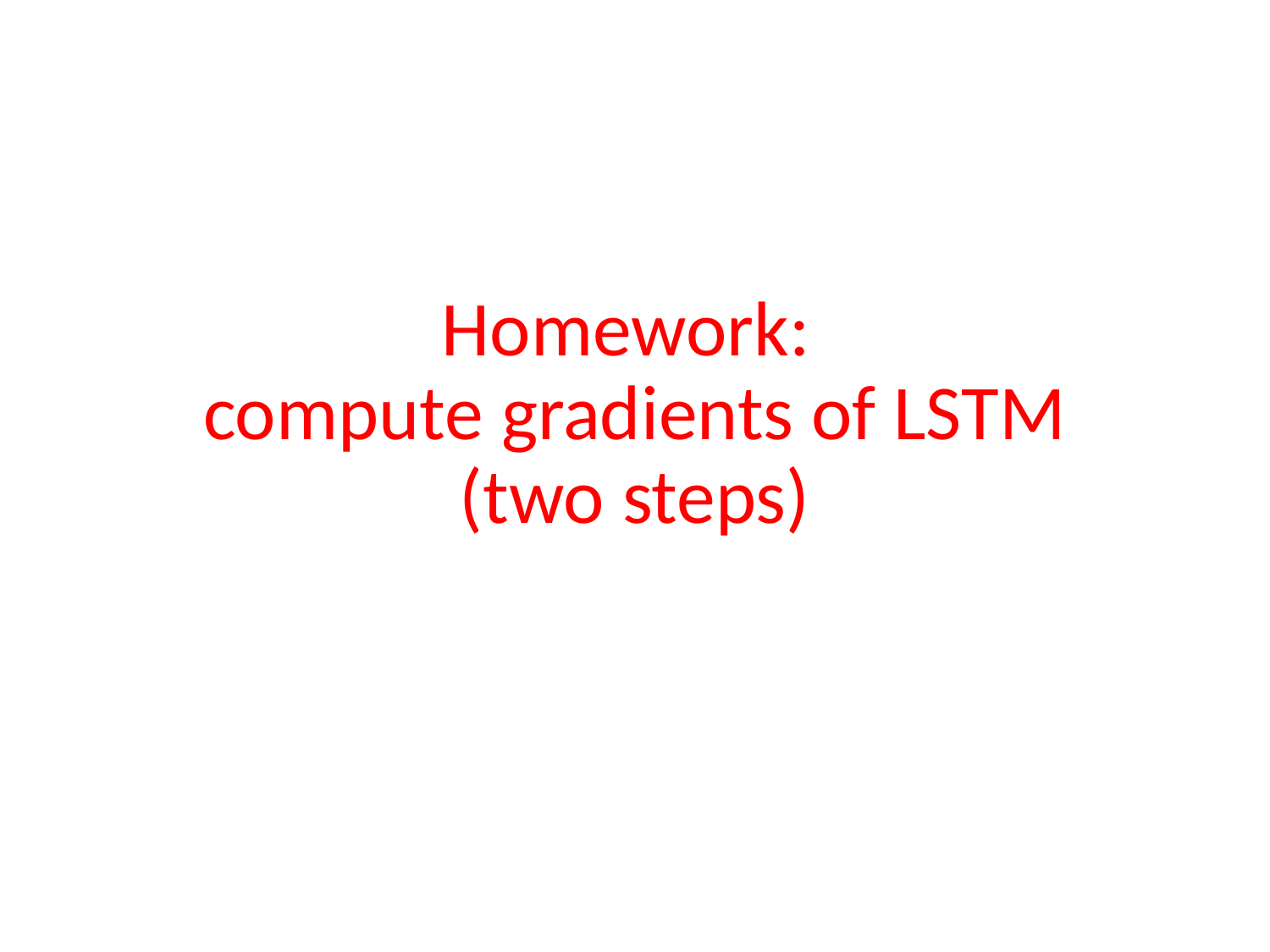

# Homework: compute gradients of LSTM (two steps)